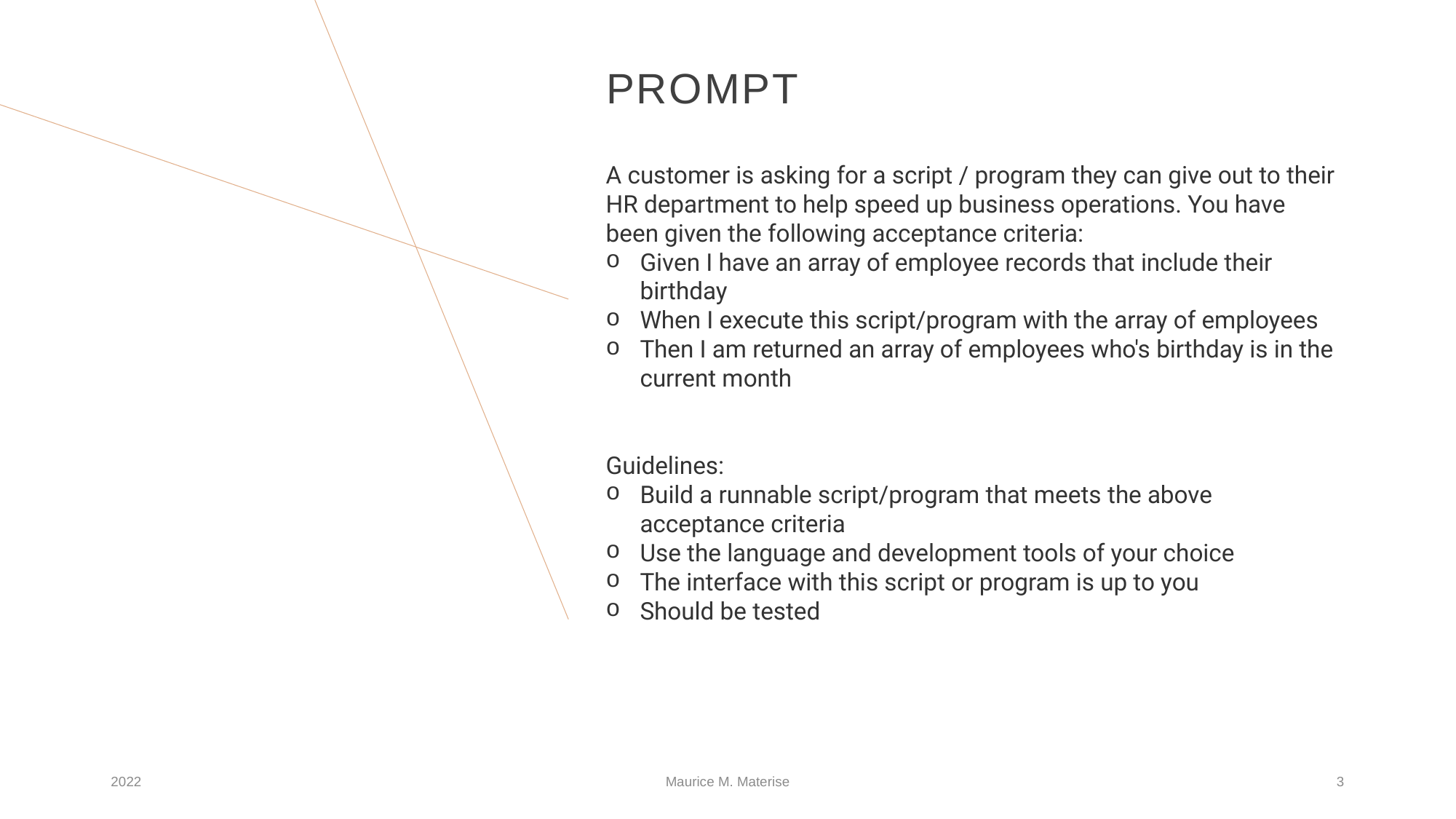

# Prompt
A customer is asking for a script / program they can give out to their HR department to help speed up business operations. You have been given the following acceptance criteria:
Given I have an array of employee records that include their birthday
When I execute this script/program with the array of employees
Then I am returned an array of employees who's birthday is in the current month

Guidelines:
Build a runnable script/program that meets the above acceptance criteria
Use the language and development tools of your choice
The interface with this script or program is up to you
Should be tested

2022
Maurice M. Materise
3